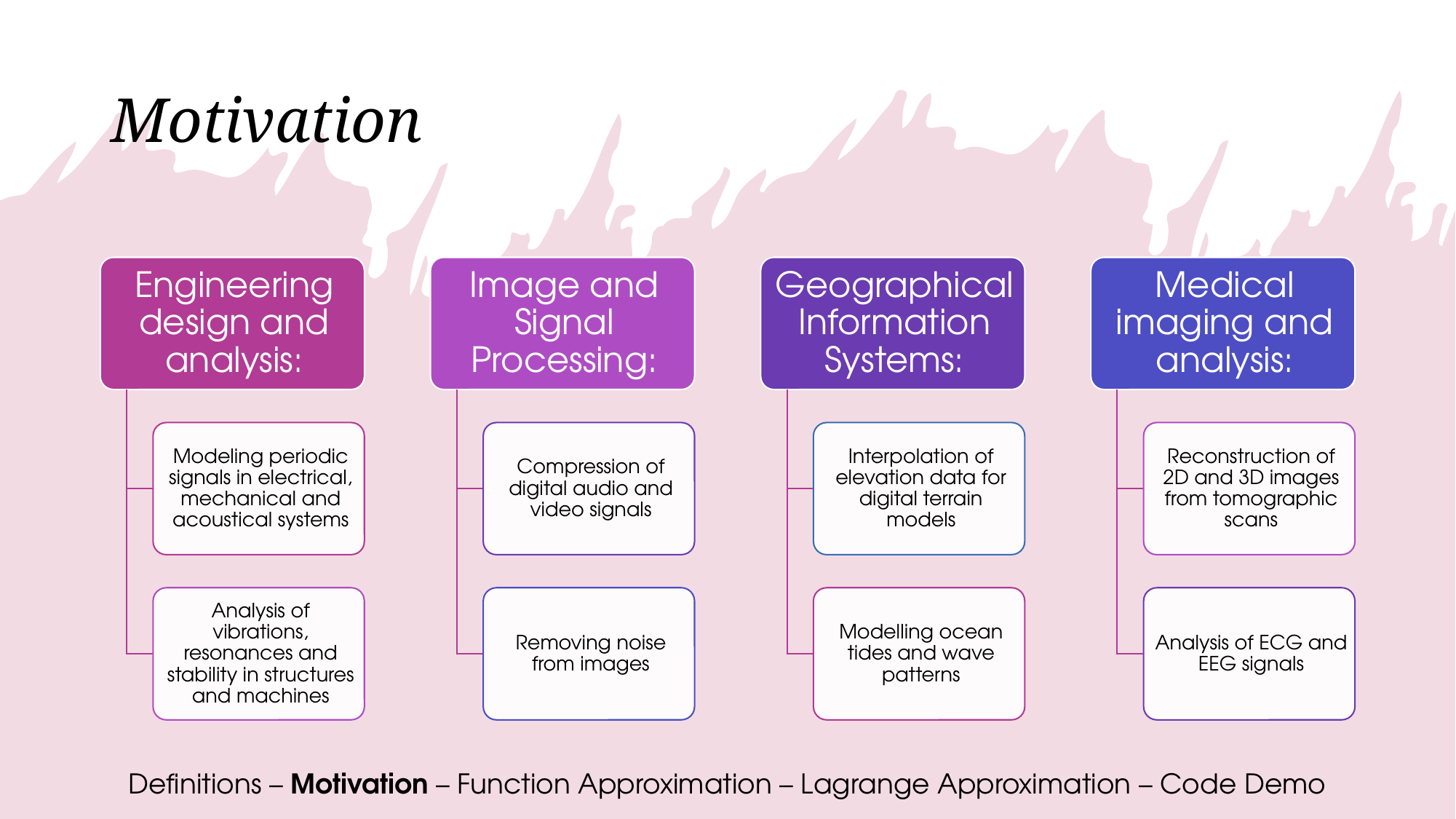

# Motivation

Engineering design and analysis:
Modeling periodic signals in electrical, mechanical and acoustical systems
Analysis of vibrations, resonances and stability in structures and machines
Image and Signal Processing:
Compression of digital audio and video signals
Removing noise from images
Geographical Information Systems:
Interpolation of elevation data for digital terrain models
Modelling ocean tides and wave patterns
Medical imaging and analysis:
Reconstruction of 2D and 3D images from tomographic scans
Analysis of ECG and EEG signals
Definitions – Motivation – Function Approximation – Lagrange Approximation – Code Demo